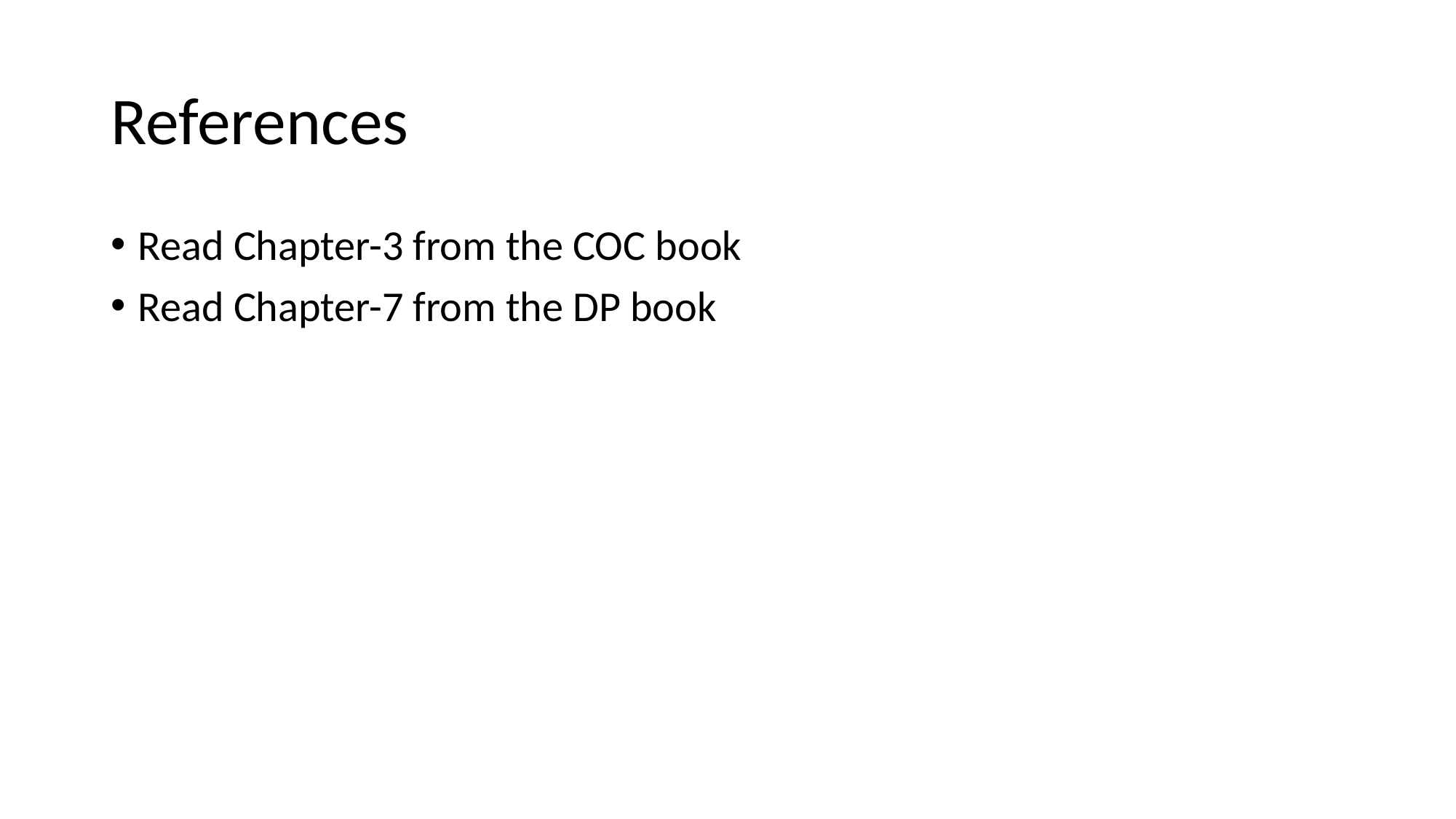

# References
Read Chapter-3 from the COC book
Read Chapter-7 from the DP book